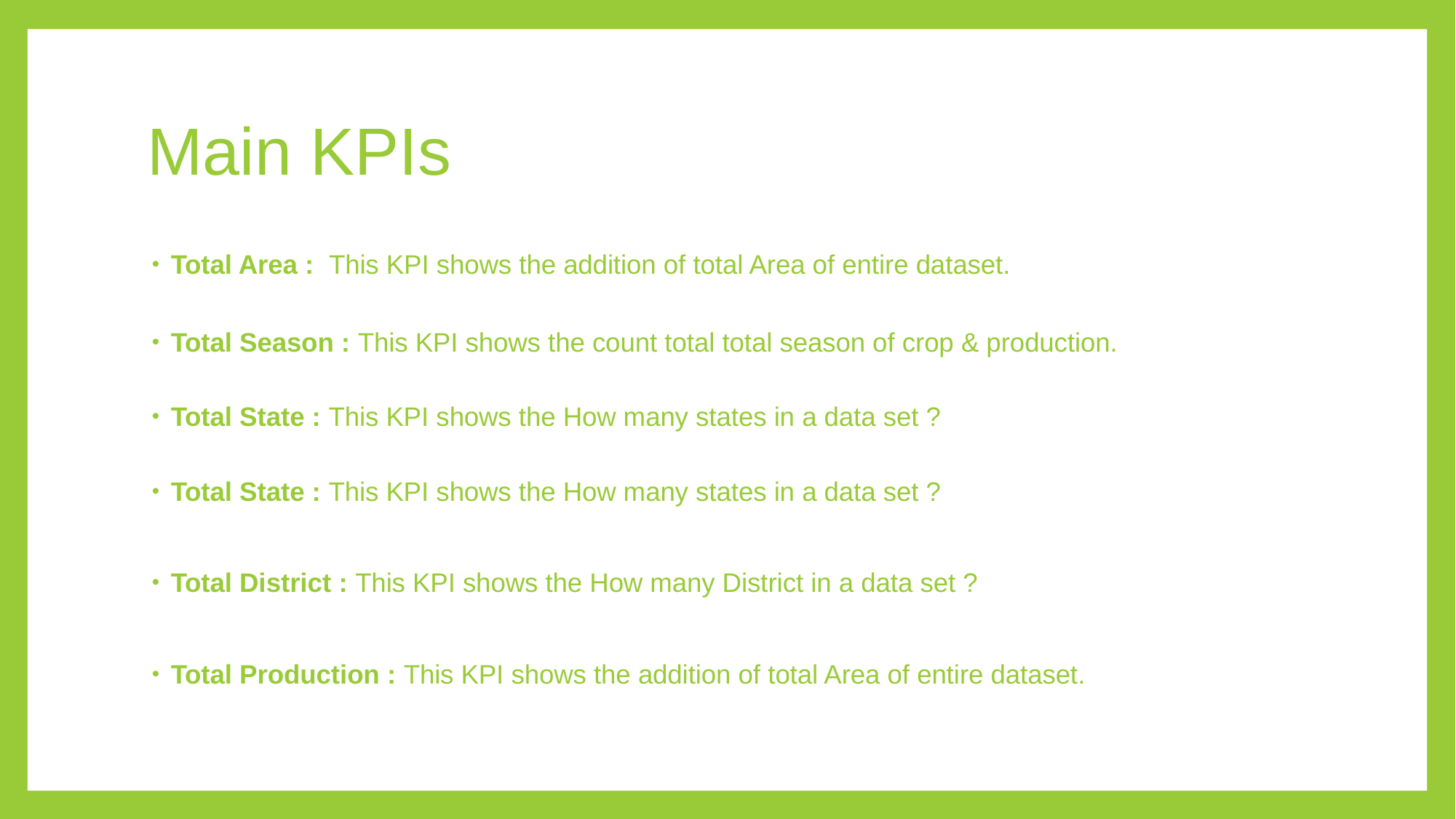

# Main KPIs
Total Area :  This KPI shows the addition of total Area of entire dataset.
Total Season : This KPI shows the count total total season of crop & production.
Total State : This KPI shows the How many states in a data set ?
Total State : This KPI shows the How many states in a data set ?

Total District : This KPI shows the How many District in a data set ?

Total Production : This KPI shows the addition of total Area of entire dataset.